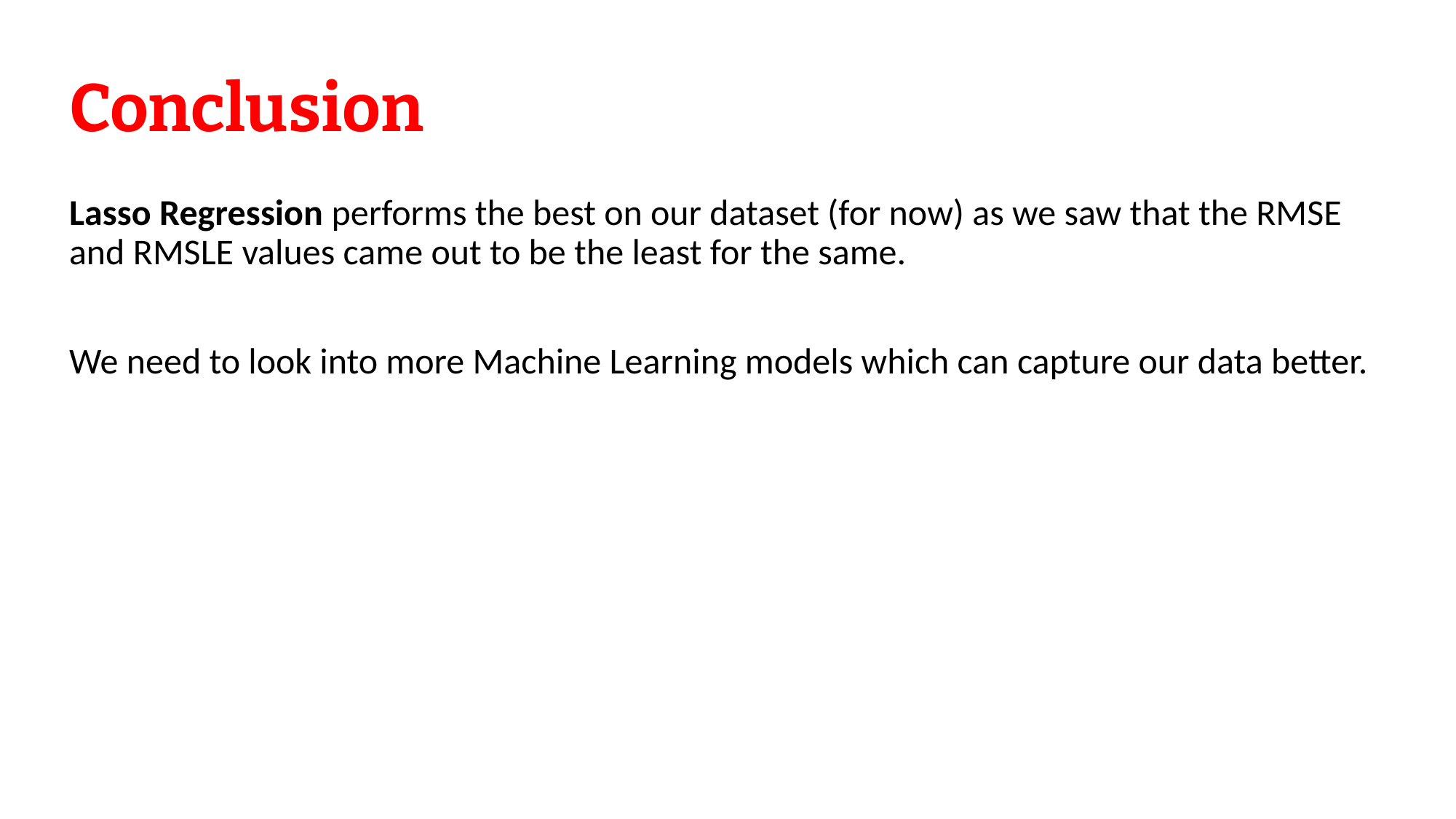

# Conclusion
Lasso Regression performs the best on our dataset (for now) as we saw that the RMSE and RMSLE values came out to be the least for the same.

We need to look into more Machine Learning models which can capture our data better.